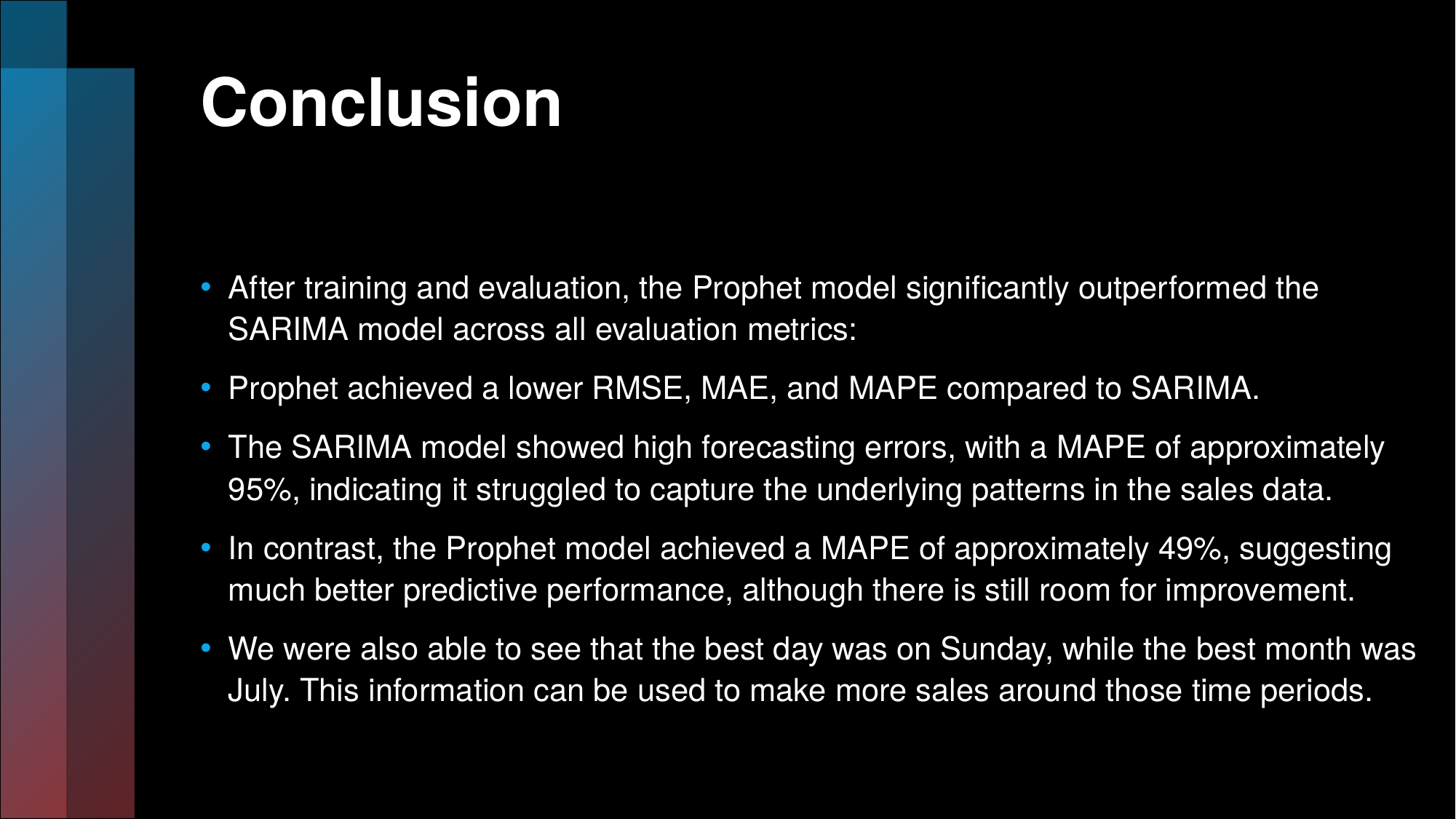

# Conclusion
After training and evaluation, the Prophet model significantly outperformed the SARIMA model across all evaluation metrics:
Prophet achieved a lower RMSE, MAE, and MAPE compared to SARIMA.
The SARIMA model showed high forecasting errors, with a MAPE of approximately 95%, indicating it struggled to capture the underlying patterns in the sales data.
In contrast, the Prophet model achieved a MAPE of approximately 49%, suggesting much better predictive performance, although there is still room for improvement.
We were also able to see that the best day was on Sunday, while the best month was July. This information can be used to make more sales around those time periods.